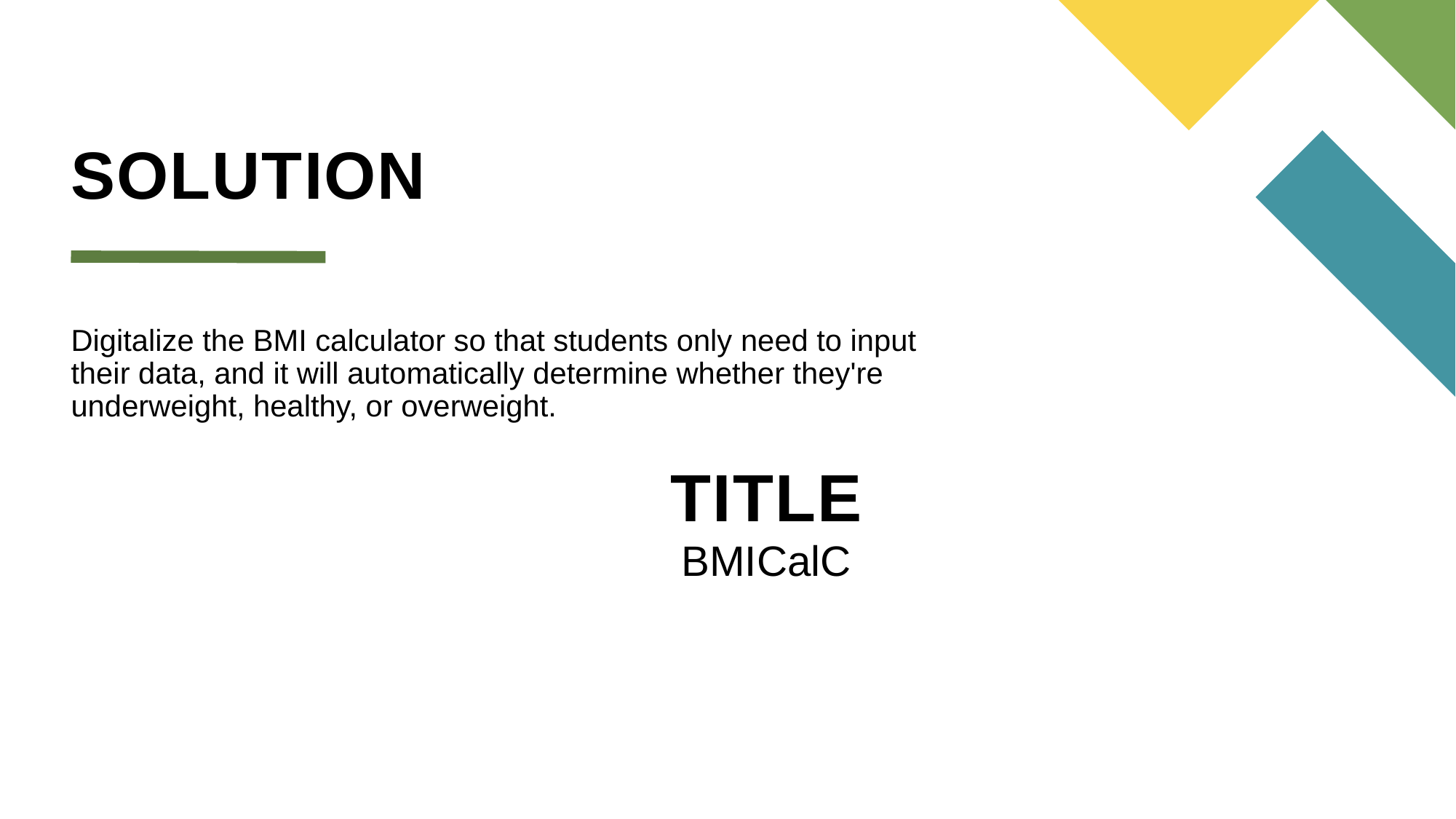

# SOLUTION
Digitalize the BMI calculator so that students only need to input their data, and it will automatically determine whether they're underweight, healthy, or overweight.
TITLE
BMICalC